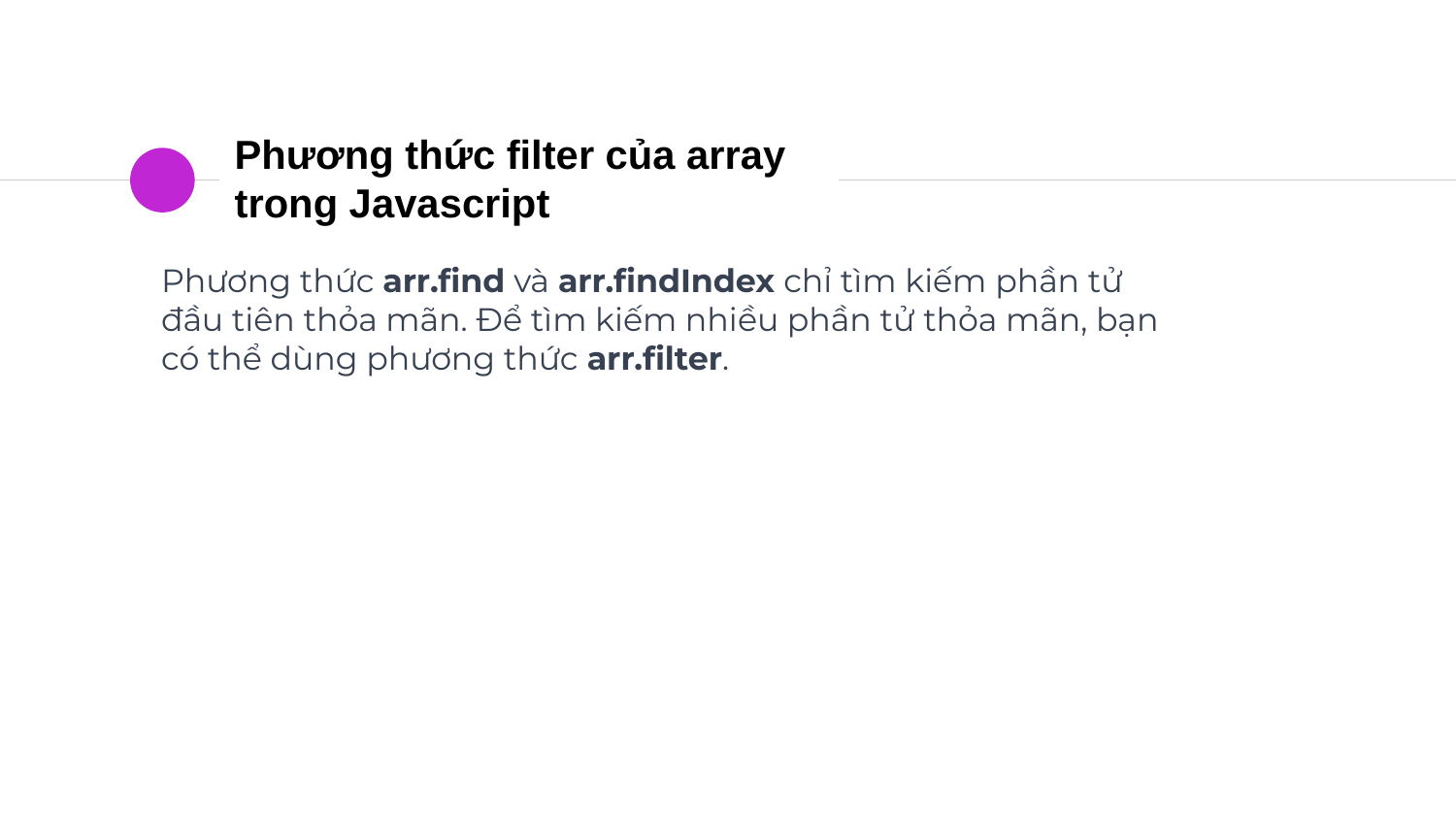

# Phương thức filter của array trong Javascript
Phương thức arr.find và arr.findIndex chỉ tìm kiếm phần tử đầu tiên thỏa mãn. Để tìm kiếm nhiều phần tử thỏa mãn, bạn có thể dùng phương thức arr.filter.